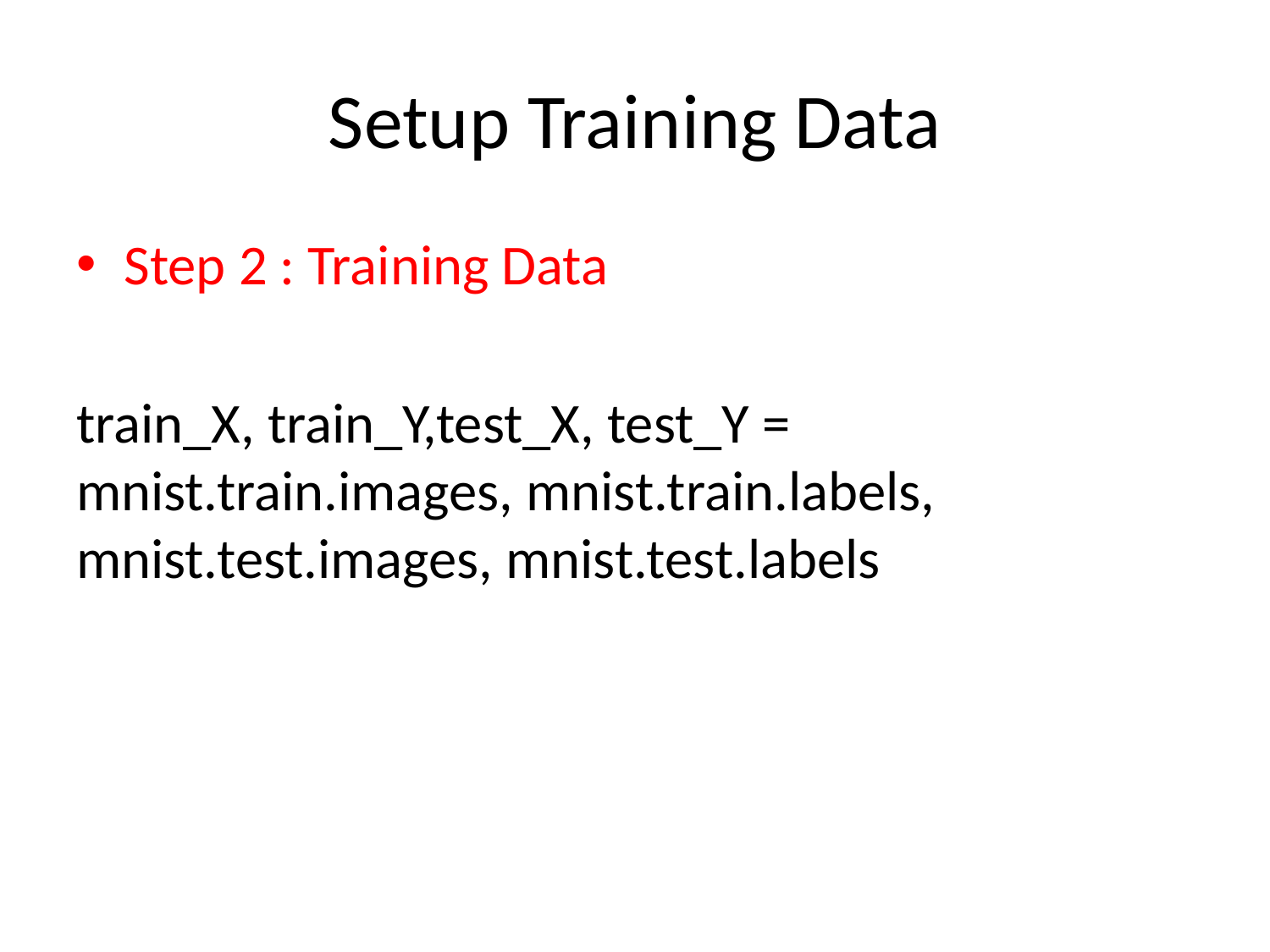

# Setup Training Data
Step 2 : Training Data

train_X, train_Y,test_X, test_Y = mnist.train.images, mnist.train.labels, mnist.test.images, mnist.test.labels